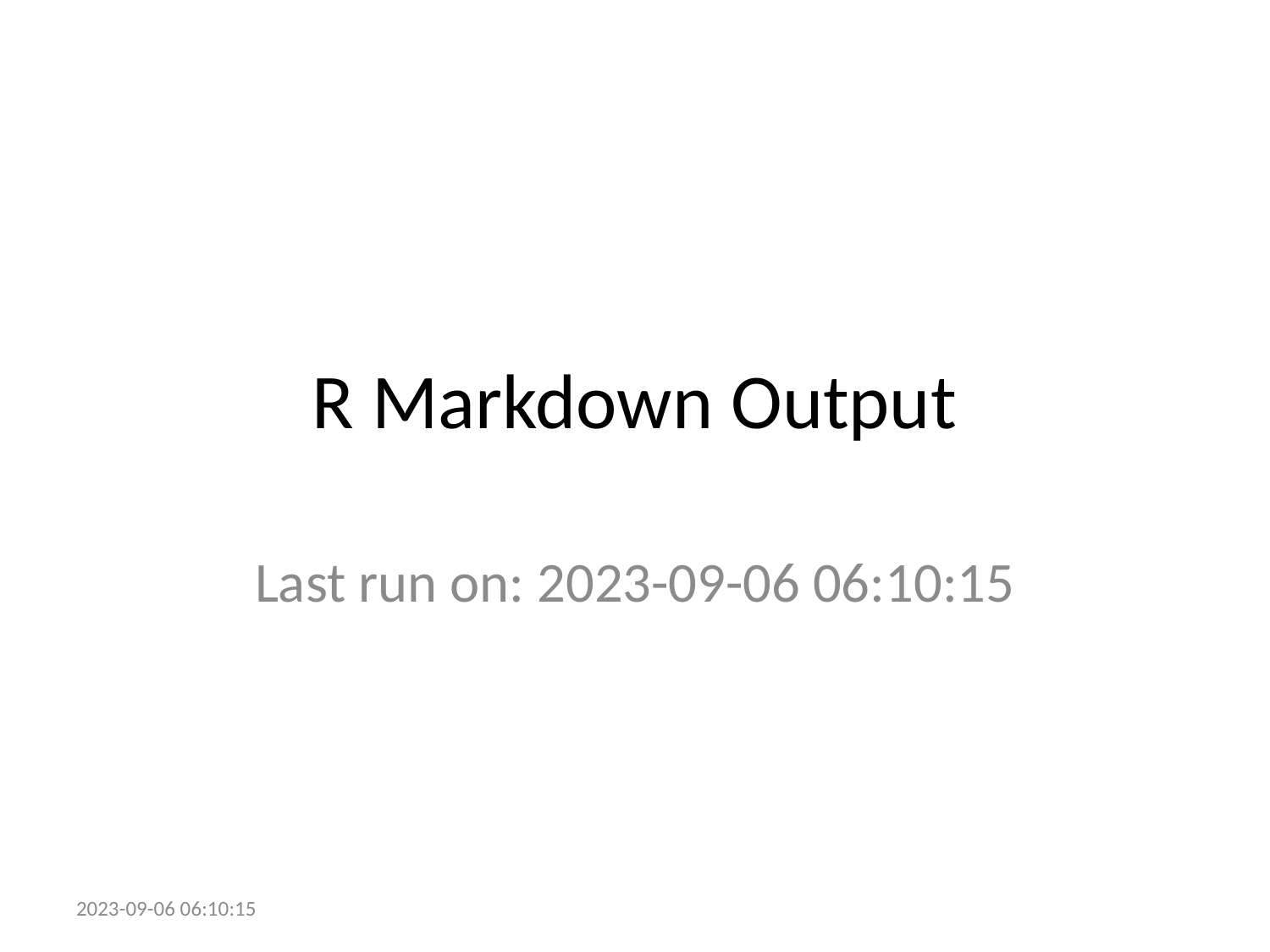

# R Markdown Output
Last run on: 2023-09-06 06:10:15
2023-09-06 06:10:15